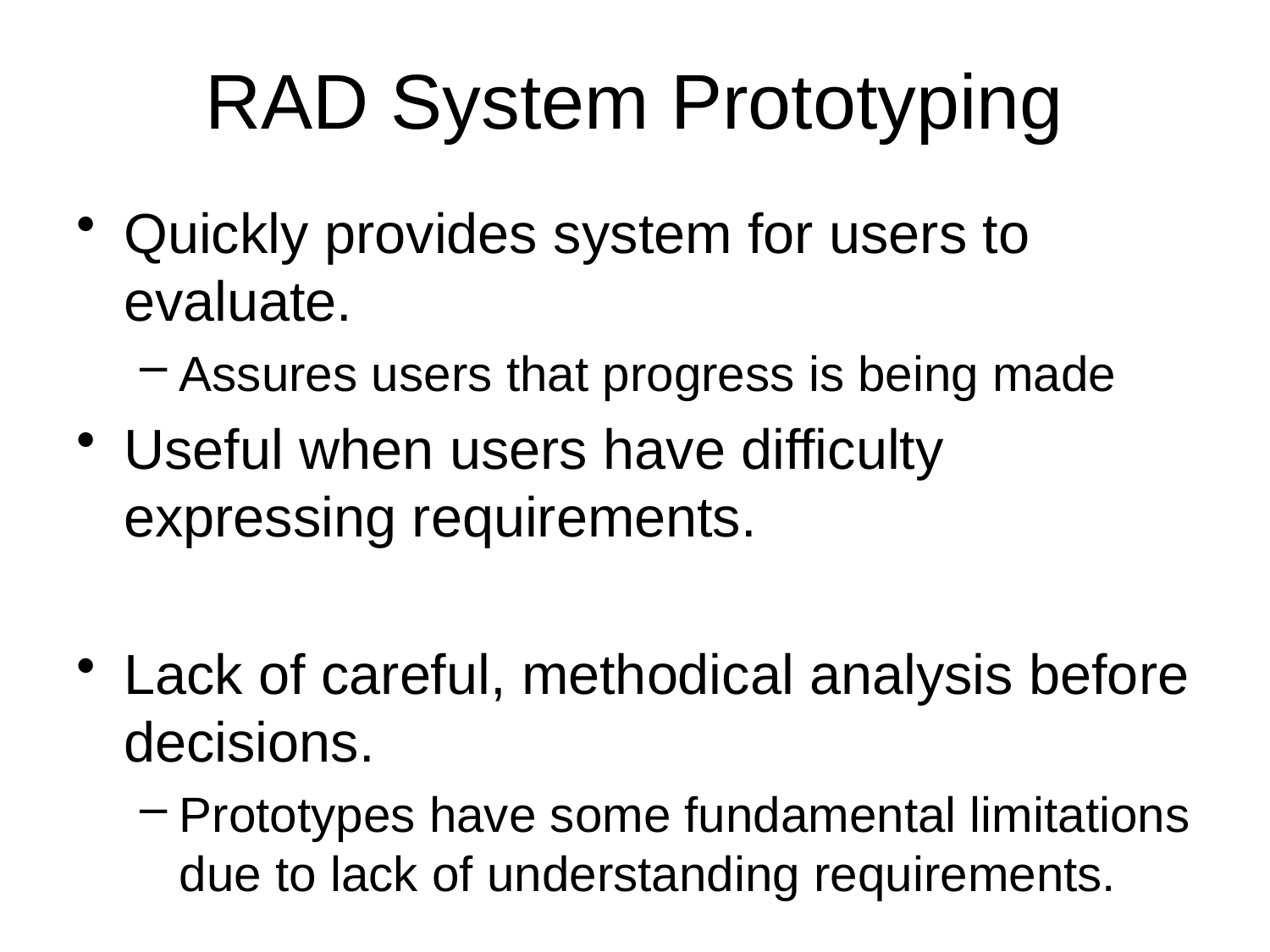

# RAD System Prototyping
Quickly provides system for users to evaluate.
Assures users that progress is being made
Useful when users have difficulty expressing requirements.

Lack of careful, methodical analysis before decisions.
Prototypes have some fundamental limitations due to lack of understanding requirements.